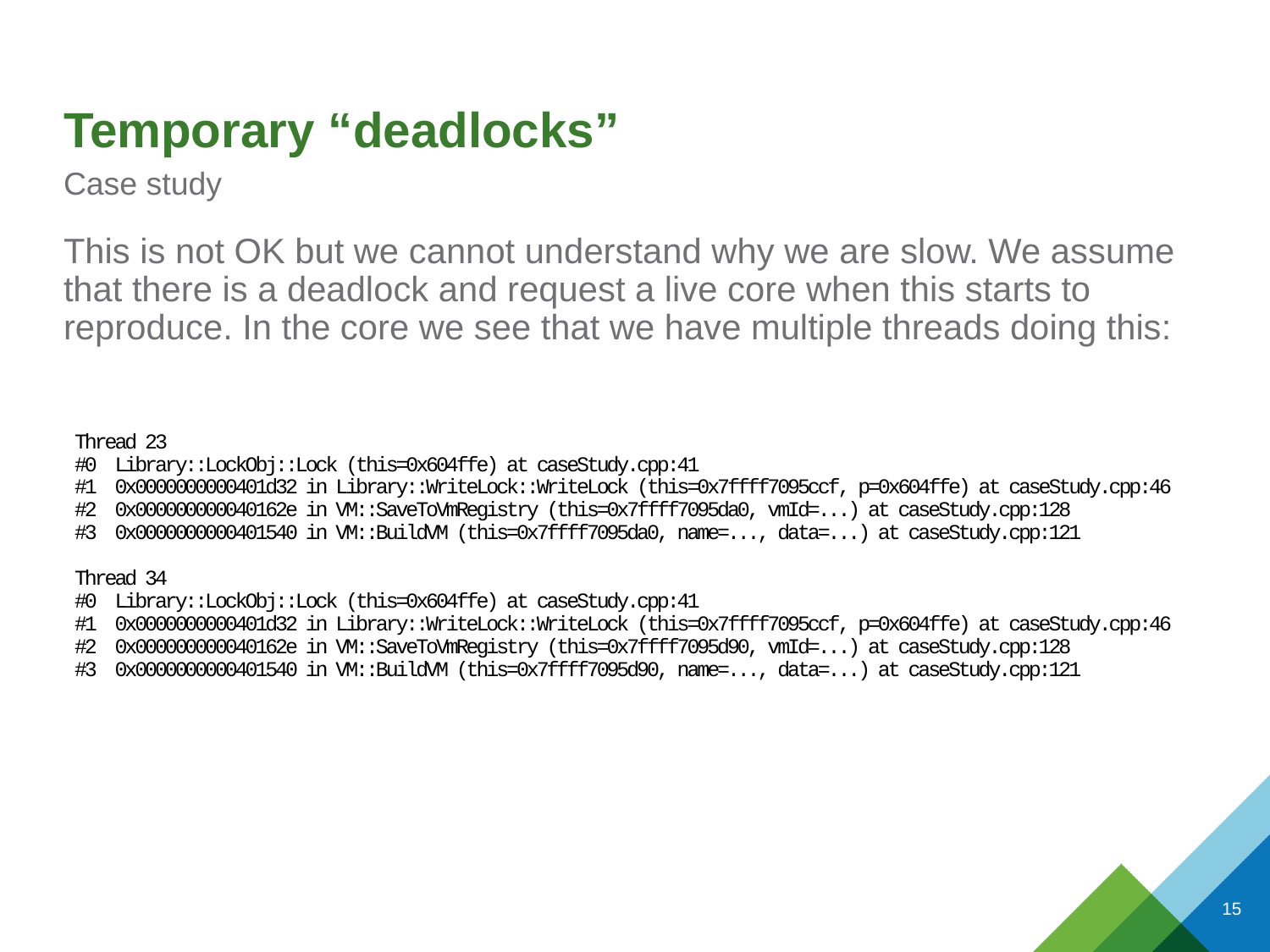

# Temporary “deadlocks”
Case study
This is not OK but we cannot understand why we are slow. We assume that there is a deadlock and request a live core when this starts to reproduce. In the core we see that we have multiple threads doing this:

Thread 23
#0  Library::LockObj::Lock (this=0x604ffe) at caseStudy.cpp:41
#1  0x0000000000401d32 in Library::WriteLock::WriteLock (this=0x7ffff7095ccf, p=0x604ffe) at caseStudy.cpp:46
#2  0x000000000040162e in VM::SaveToVmRegistry (this=0x7ffff7095da0, vmId=...) at caseStudy.cpp:128
#3  0x0000000000401540 in VM::BuildVM (this=0x7ffff7095da0, name=..., data=...) at caseStudy.cpp:121

Thread 34
#0  Library::LockObj::Lock (this=0x604ffe) at caseStudy.cpp:41
#1  0x0000000000401d32 in Library::WriteLock::WriteLock (this=0x7ffff7095ccf, p=0x604ffe) at caseStudy.cpp:46
#2  0x000000000040162e in VM::SaveToVmRegistry (this=0x7ffff7095d90, vmId=...) at caseStudy.cpp:128
#3  0x0000000000401540 in VM::BuildVM (this=0x7ffff7095d90, name=..., data=...) at caseStudy.cpp:121
15